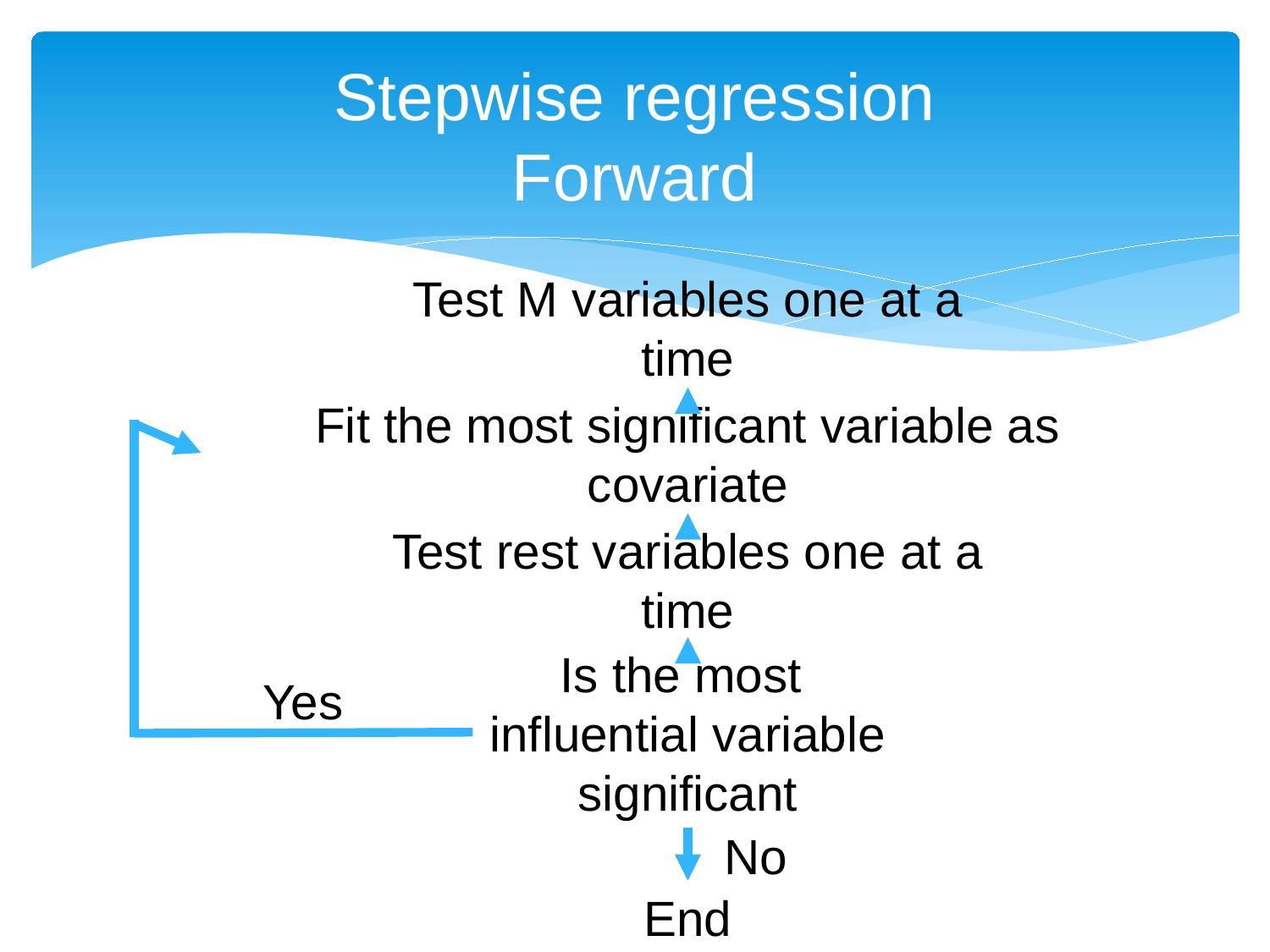

# Stepwise regression Forward
Test M variables one at a time
Fit the most significant variable as covariate
Test rest variables one at a time
Is the most
influential variable
significant
Yes
No
End